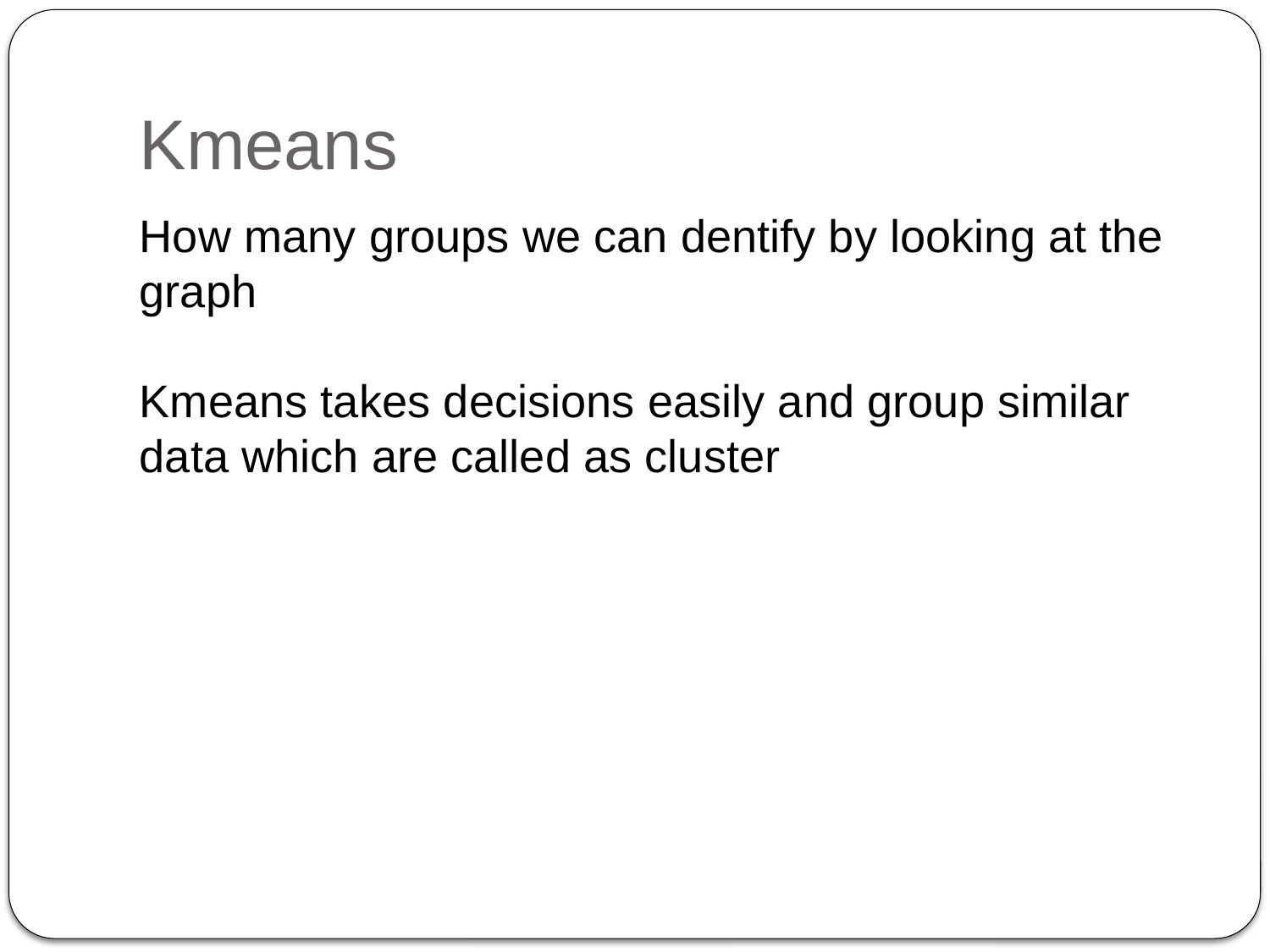

Kmeans
How many groups we can dentify by looking at the graph

Kmeans takes decisions easily and group similar data which are called as cluster